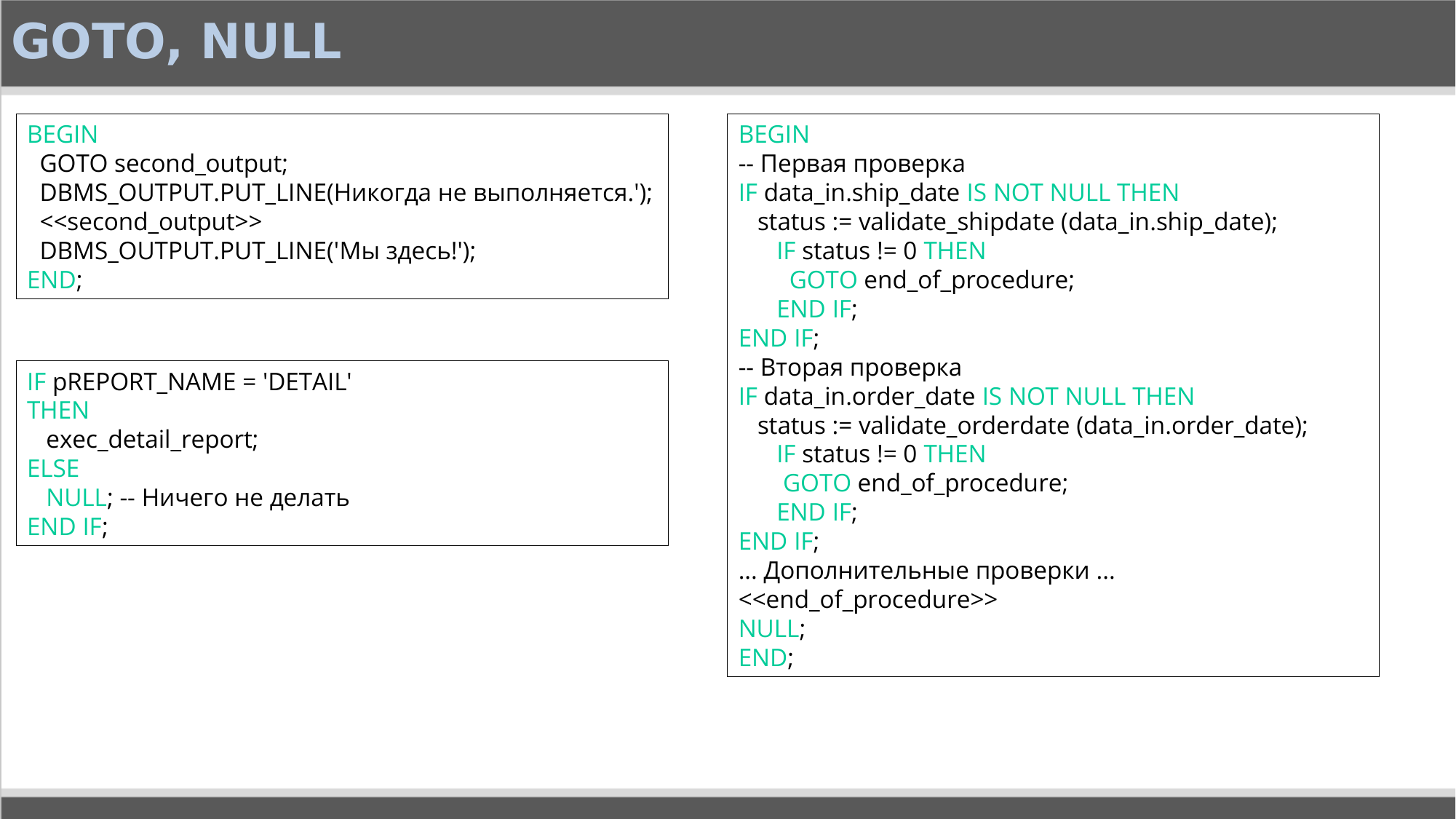

# GOTO, NULL
BEGIN
  GOTO second_output;
  DBMS_OUTPUT.PUT_LINE(Никогда не выполняется.');
  <<second_output>>
  DBMS_OUTPUT.PUT_LINE('Мы здесь!');
END;
BEGIN
-- Первая проверка
IF data_in.ship_date IS NOT NULL THEN
   status := validate_shipdate (data_in.ship_date);
      IF status != 0 THEN
        GOTO end_of_procedure;
      END IF;
END IF;
-- Вторая проверка
IF data_in.order_date IS NOT NULL THEN
   status := validate_orderdate (data_in.order_date);
      IF status != 0 THEN
       GOTO end_of_procedure;
      END IF;
END IF;
... Дополнительные проверки ...
<<end_of_procedure>>
NULL;
END;
IF pREPORT_NAME = 'DETAIL'
THEN
   exec_detail_report;
ELSE
   NULL; -- Ничего не делать
END IF;